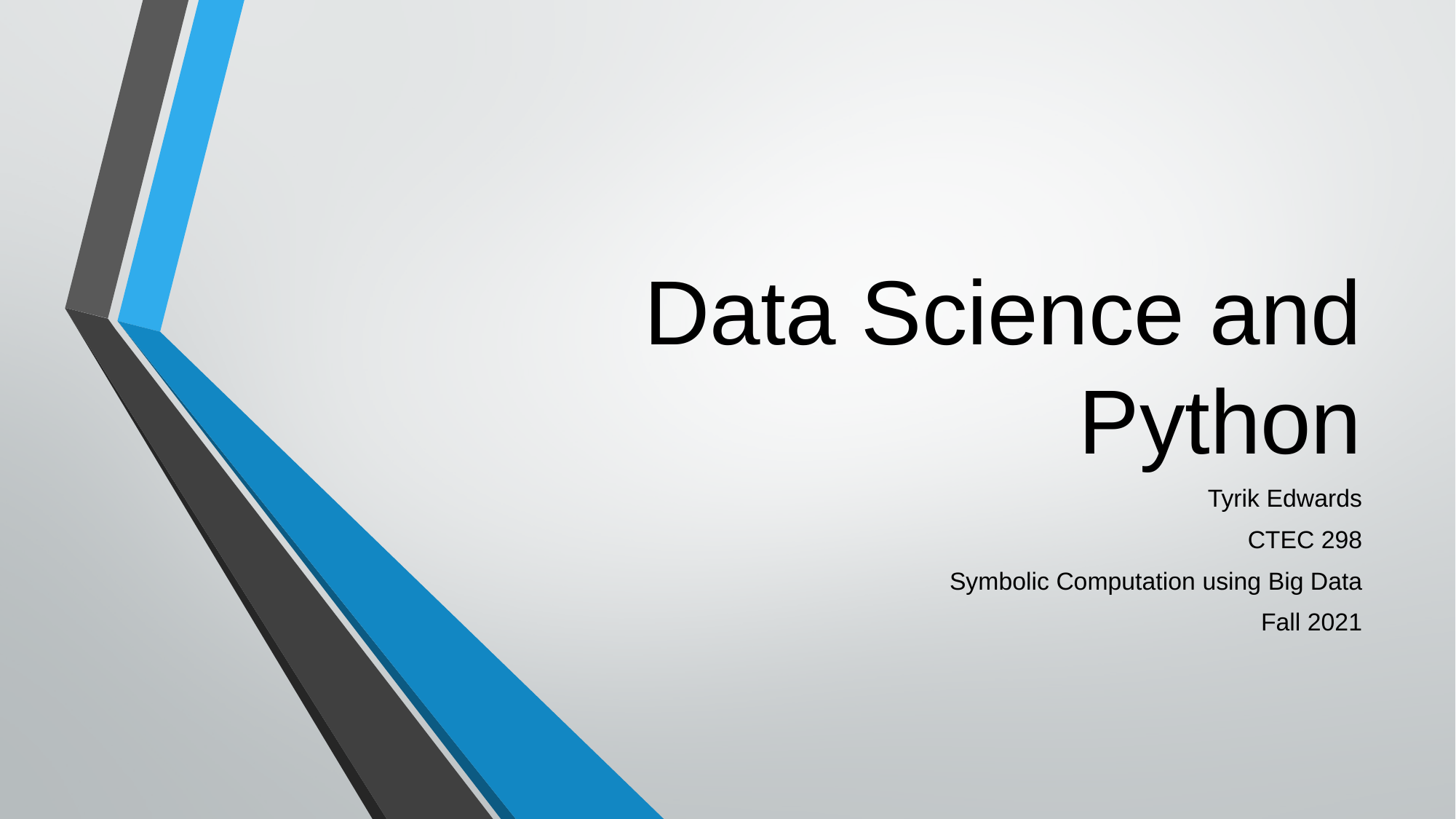

# Data Science and Python
Tyrik Edwards
CTEC 298
Symbolic Computation using Big Data
Fall 2021